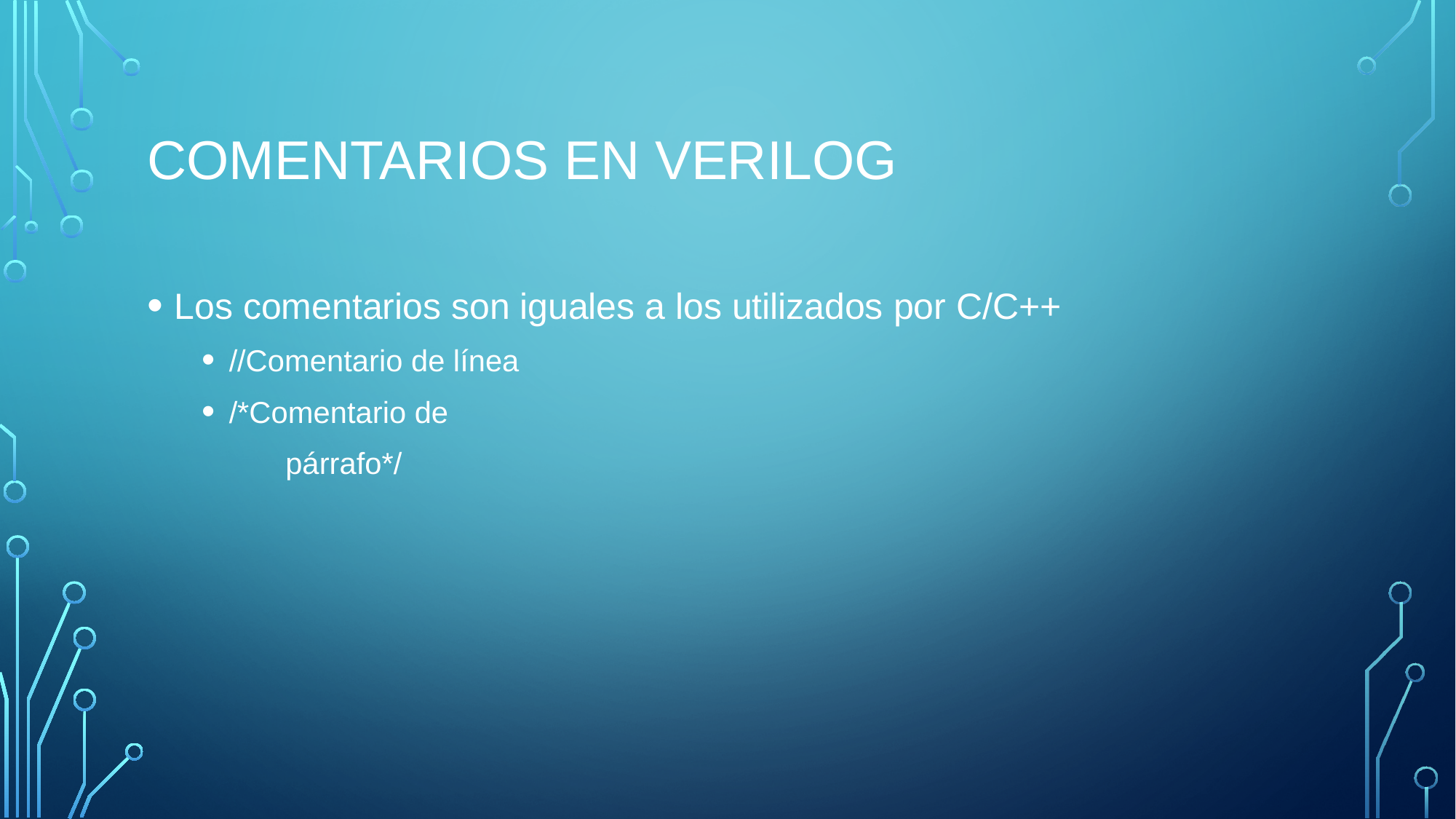

# Comentarios en verilog
Los comentarios son iguales a los utilizados por C/C++
//Comentario de línea
/*Comentario de
          párrafo*/